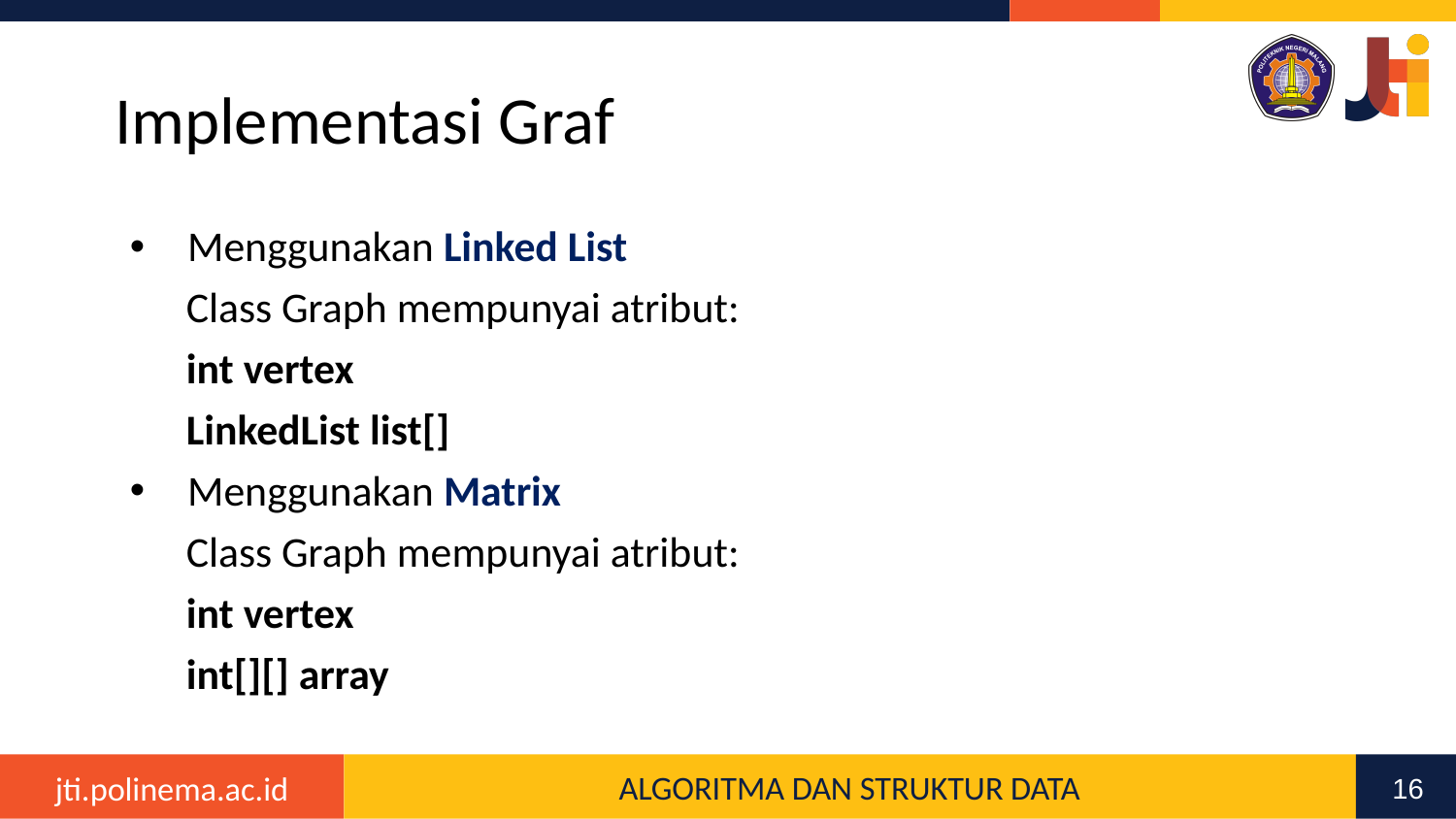

# Implementasi Graf
Menggunakan Linked List
Class Graph mempunyai atribut:
int vertex
LinkedList list[]
Menggunakan Matrix
Class Graph mempunyai atribut:
int vertex
int[][] array
16